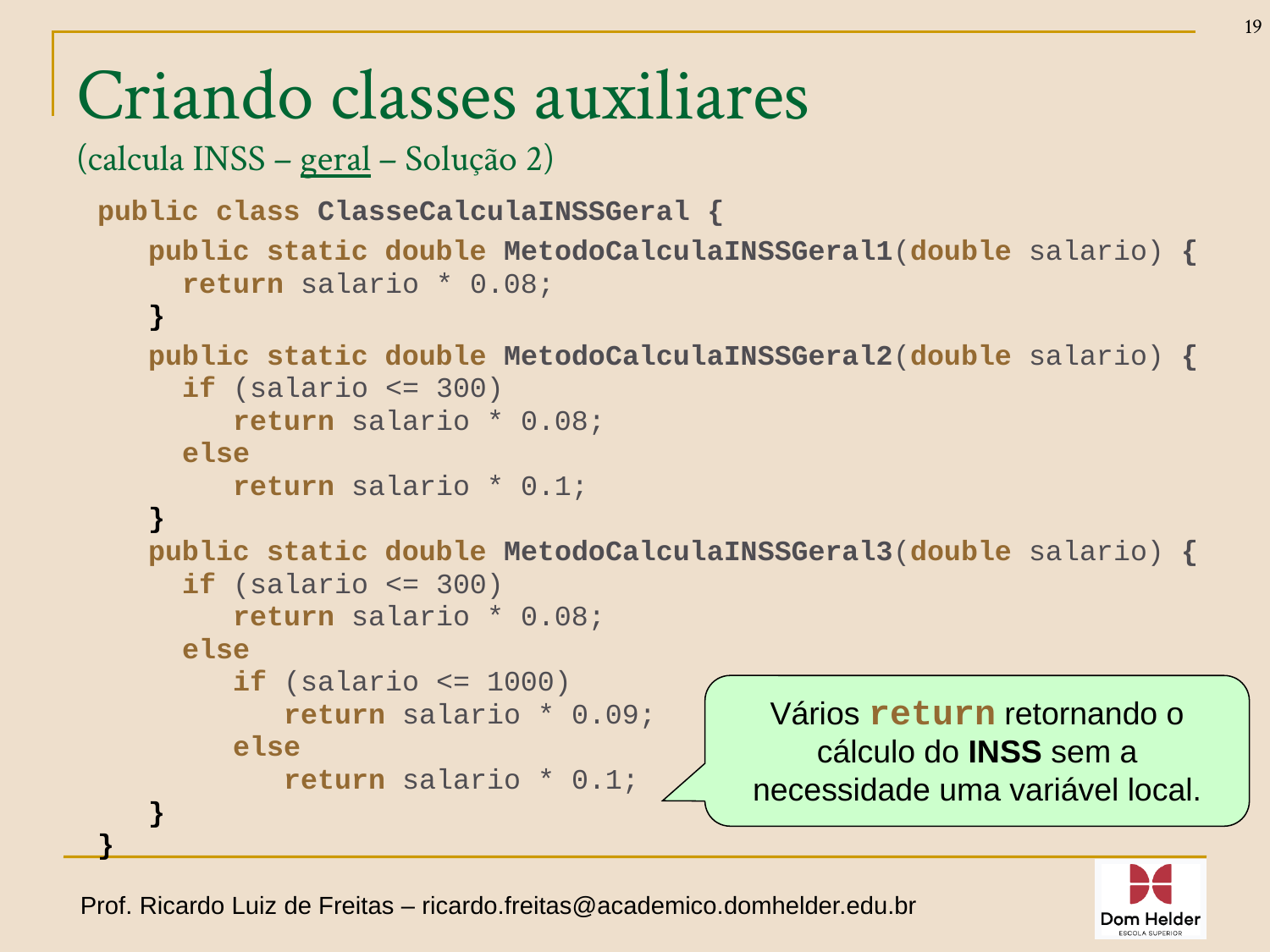

19
# Criando classes auxiliares (calcula INSS – geral – Solução 2)
public class ClasseCalculaINSSGeral {
   public static double MetodoCalculaINSSGeral1(double salario) {
     return salario * 0.08;
   }
   public static double MetodoCalculaINSSGeral2(double salario) {
     if (salario <= 300)
        return salario * 0.08;
     else
        return salario * 0.1;
   }
   public static double MetodoCalculaINSSGeral3(double salario) {
     if (salario <= 300)
        return salario * 0.08;
     else
        if (salario <= 1000)
           return salario * 0.09;
        else
           return salario * 0.1;
   }
}
Vários return retornando o cálculo do INSS sem a necessidade uma variável local.